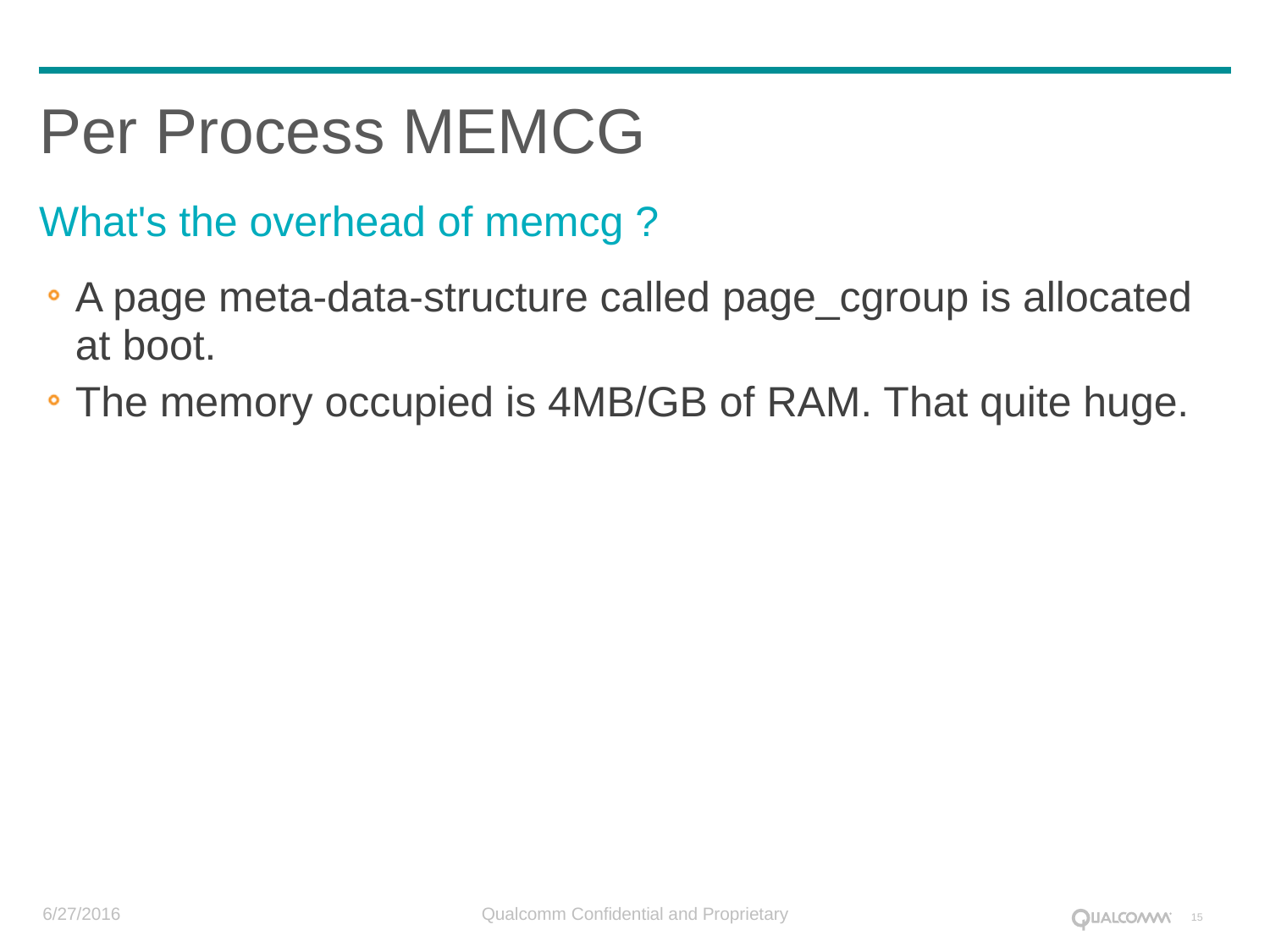

# Per Process MEMCG
What's the overhead of memcg ?
A page meta-data-structure called page_cgroup is allocated at boot.
The memory occupied is 4MB/GB of RAM. That quite huge.